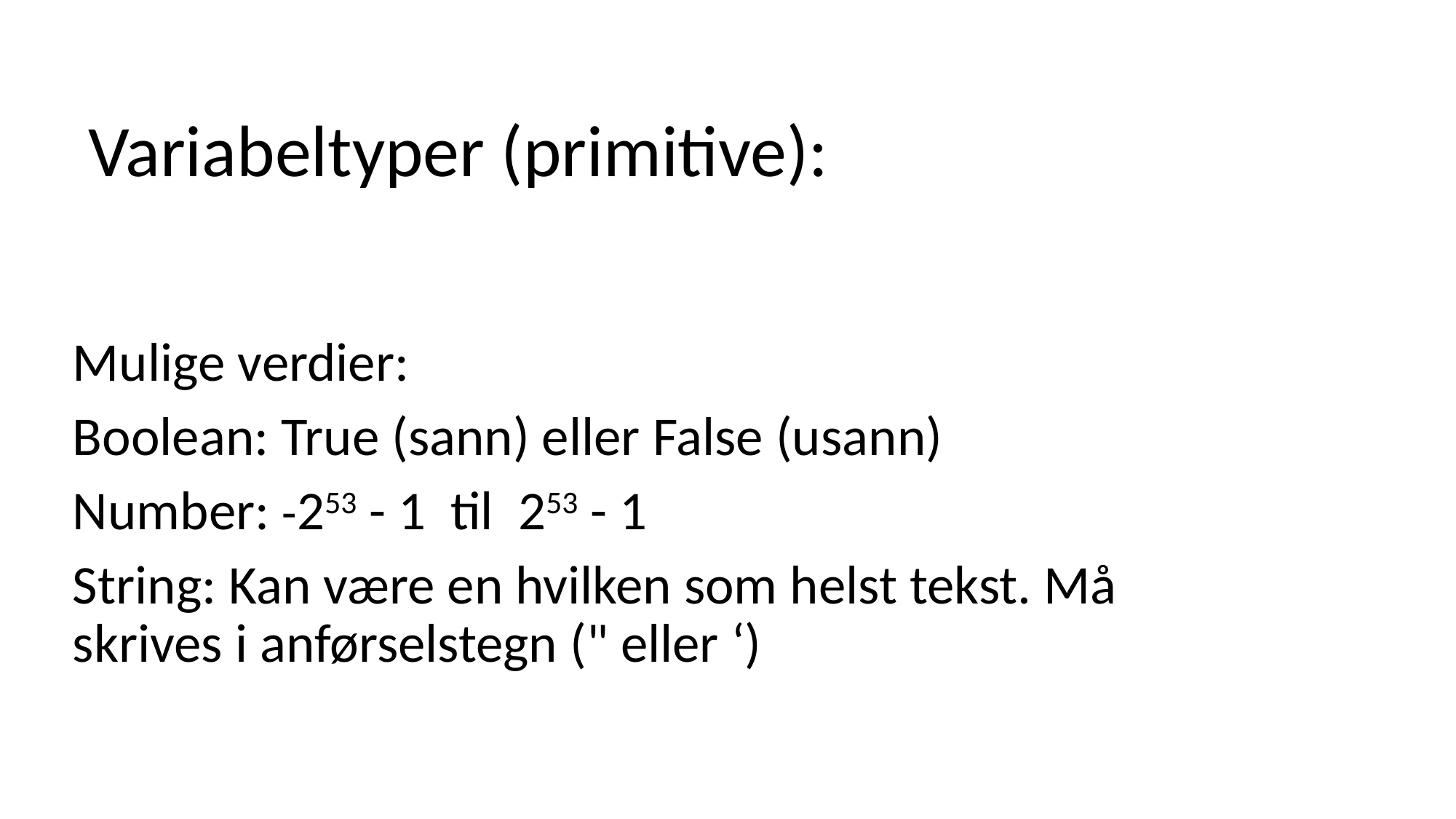

# Variabeltyper (primitive):
Mulige verdier:
Boolean: True (sann) eller False (usann)
Number: -253 - 1  til  253 - 1
String: Kan være en hvilken som helst tekst. Må skrives i anførselstegn (" eller ‘)